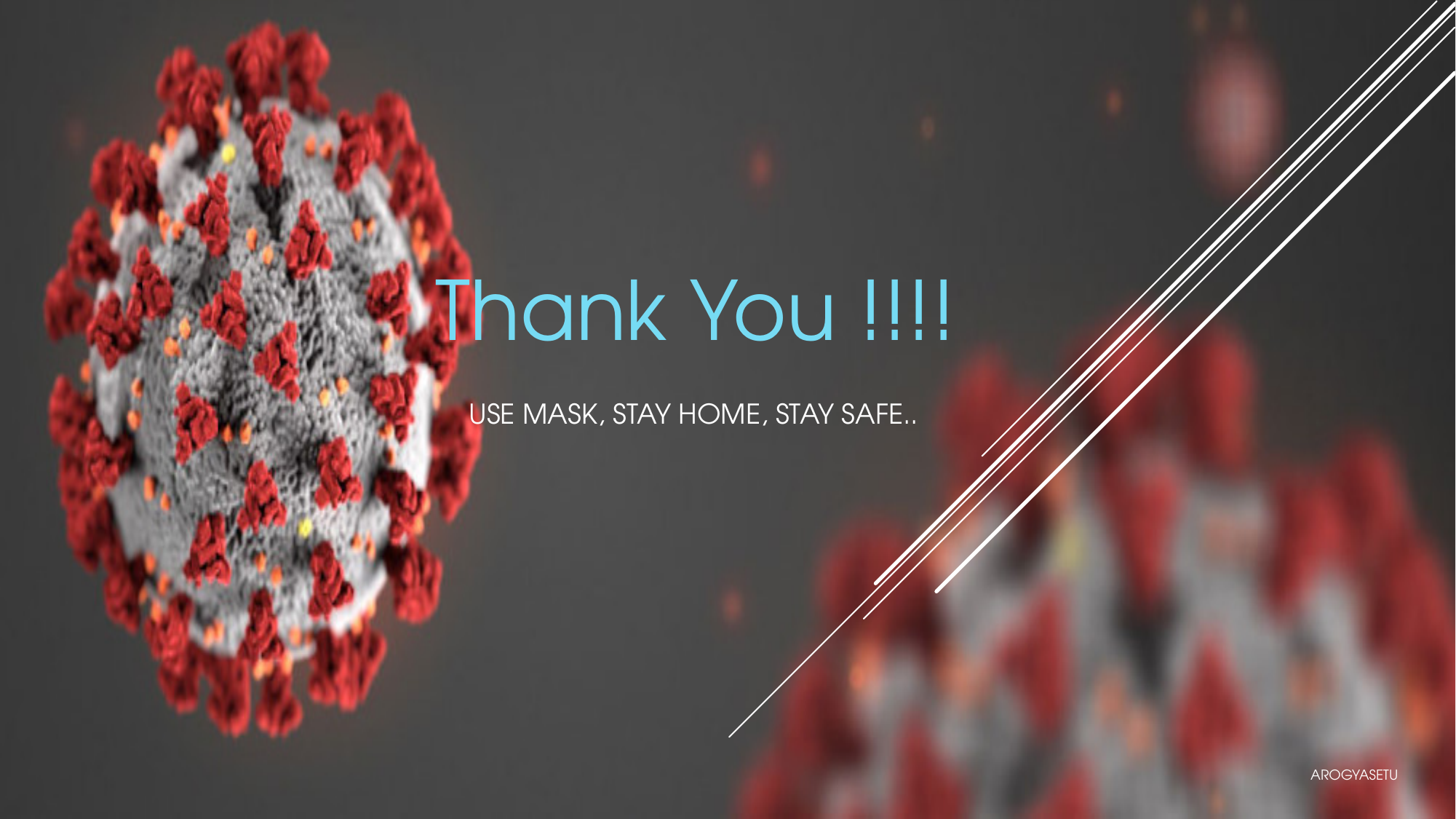

Thank You !!!!
USE MASK, STAY HOME, STAY SAFE..
# Arogyasetu